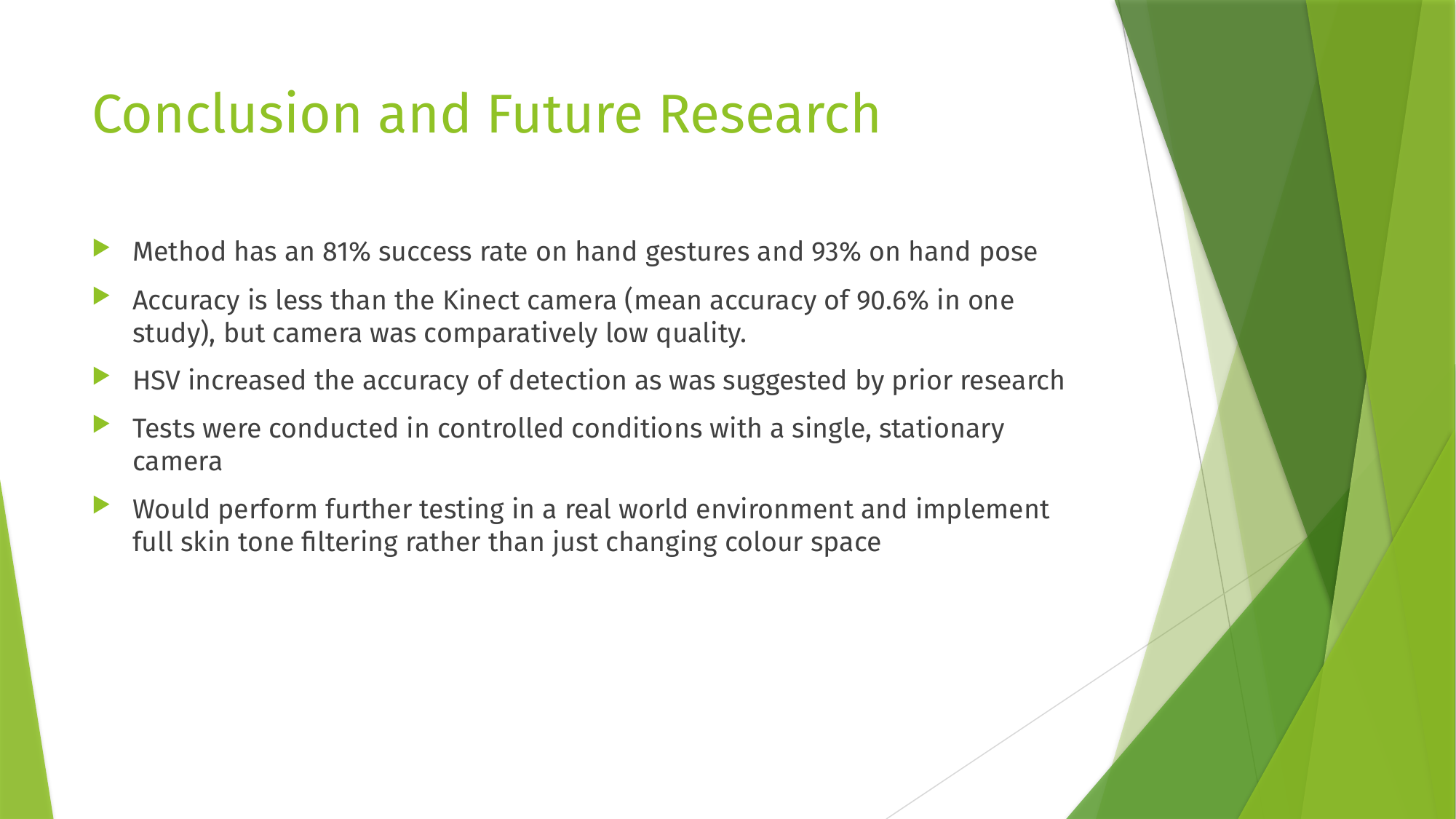

# Conclusion and Future Research
Method has an 81% success rate on hand gestures and 93% on hand pose
Accuracy is less than the Kinect camera (mean accuracy of 90.6% in one study), but camera was comparatively low quality.
HSV increased the accuracy of detection as was suggested by prior research
Tests were conducted in controlled conditions with a single, stationary camera
Would perform further testing in a real world environment and implement full skin tone filtering rather than just changing colour space